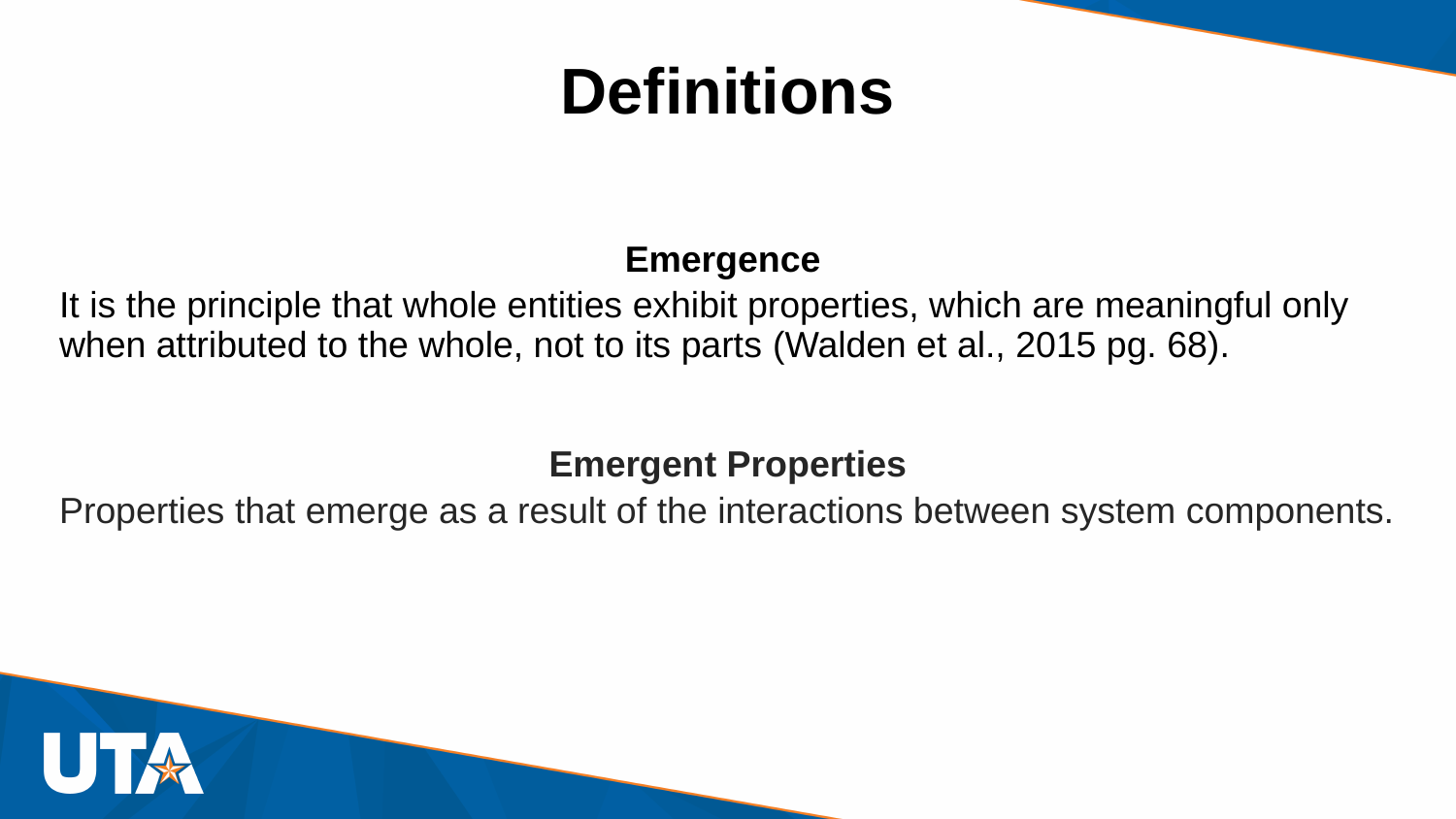

# Definitions
Emergence
It is the principle that whole entities exhibit properties, which are meaningful only when attributed to the whole, not to its parts (Walden et al., 2015 pg. 68).

Emergent Properties
Properties that emerge as a result of the interactions between system components.